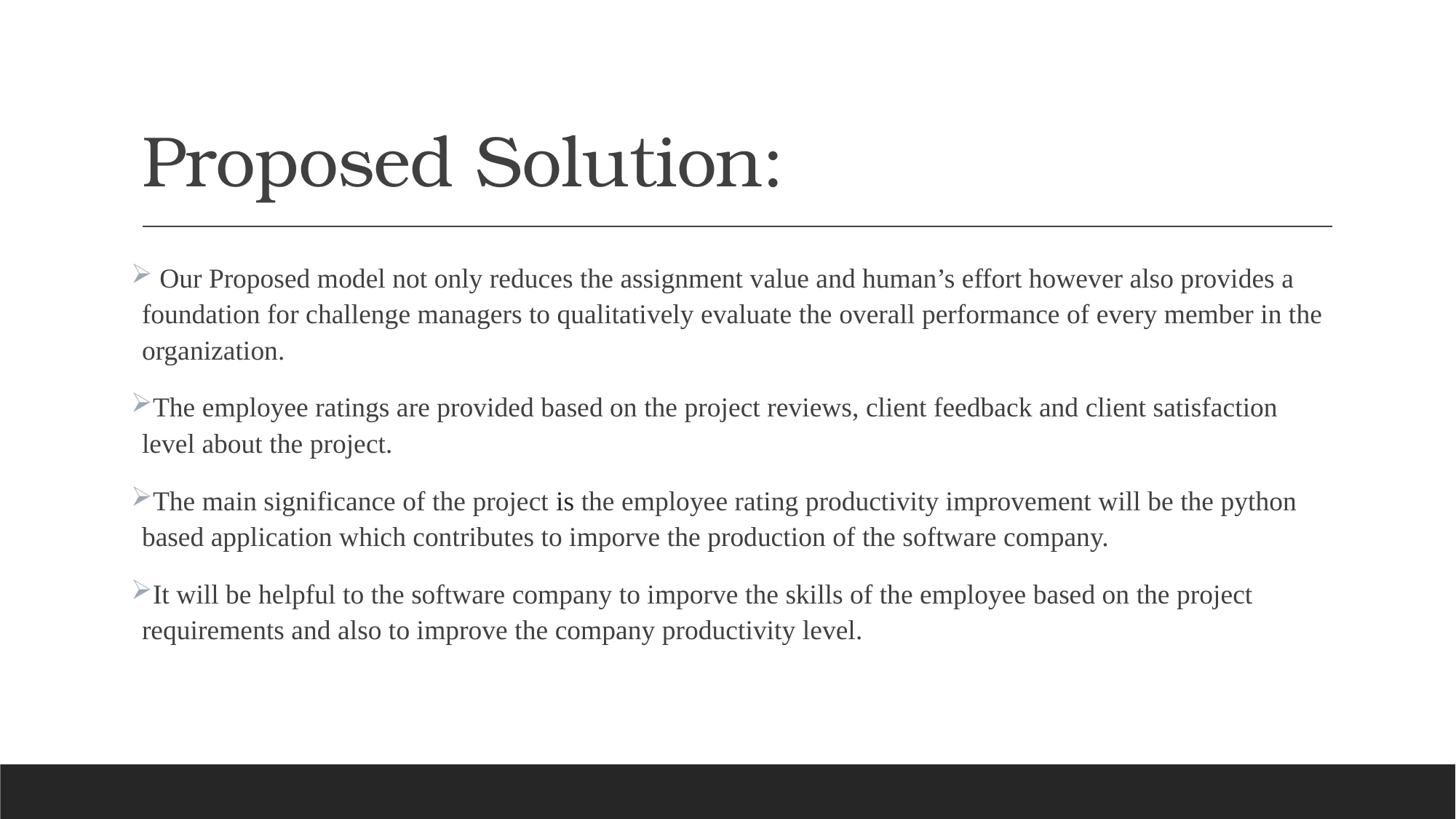

# Proposed Solution:
 Our Proposed model not only reduces the assignment value and human’s effort however also provides a foundation for challenge managers to qualitatively evaluate the overall performance of every member in the organization.
The employee ratings are provided based on the project reviews, client feedback and client satisfaction level about the project.
The main significance of the project is the employee rating productivity improvement will be the python based application which contributes to imporve the production of the software company.
It will be helpful to the software company to imporve the skills of the employee based on the project requirements and also to improve the company productivity level.